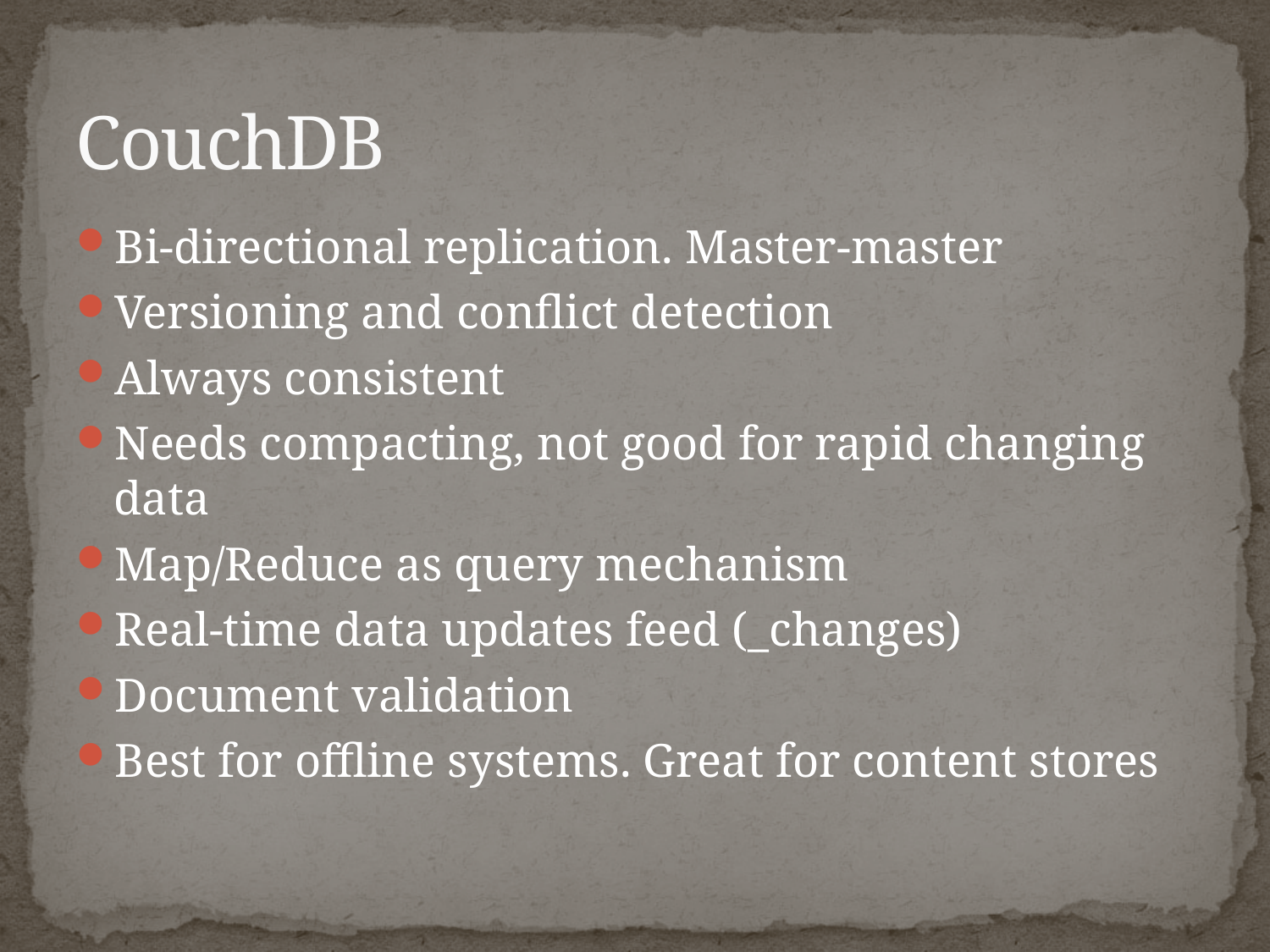

# CouchDB
Bi-directional replication. Master-master
Versioning and conflict detection
Always consistent
Needs compacting, not good for rapid changing data
Map/Reduce as query mechanism
Real-time data updates feed (_changes)
Document validation
Best for offline systems. Great for content stores